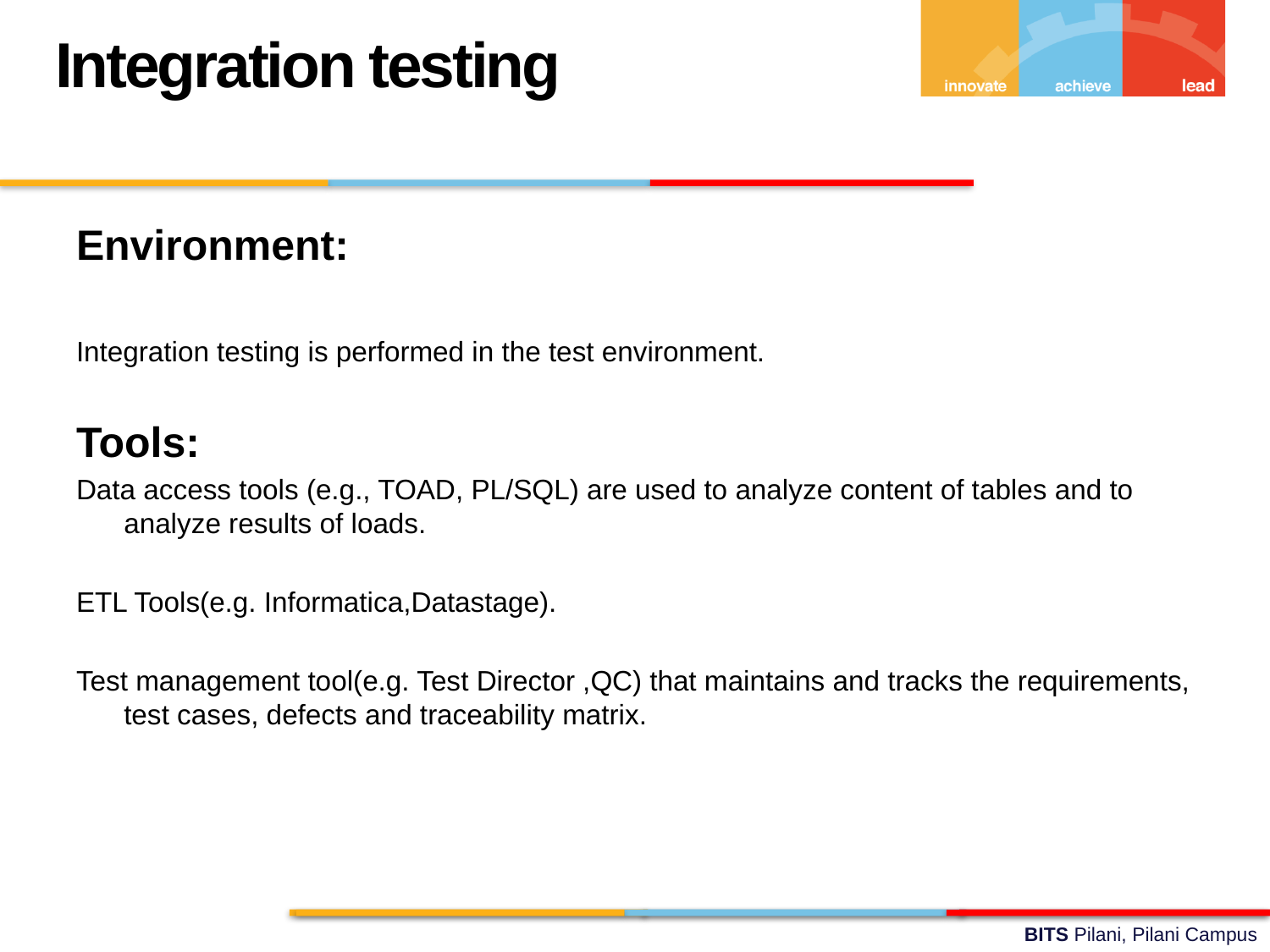

Integration testing

Environment:

Integration testing is performed in the test environment.

Tools:
Data access tools (e.g., TOAD, PL/SQL) are used to analyze content of tables and to analyze results of loads.

ETL Tools(e.g. Informatica,Datastage).

Test management tool(e.g. Test Director ,QC) that maintains and tracks the requirements, test cases, defects and traceability matrix.